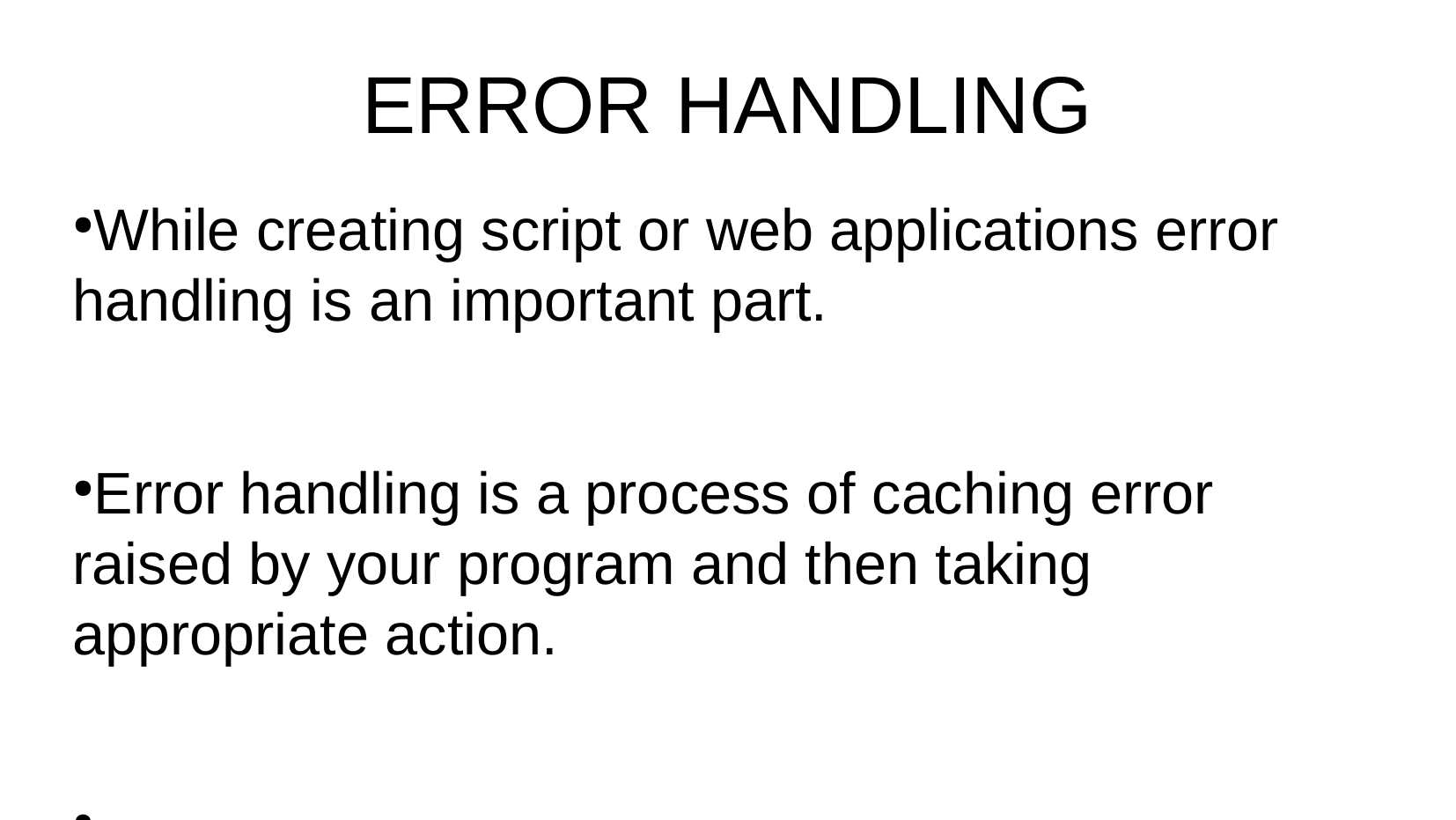

ERROR HANDLING
While creating script or web applications error handling is an important part.

Error handling is a process of caching error raised by your program and then taking appropriate action.